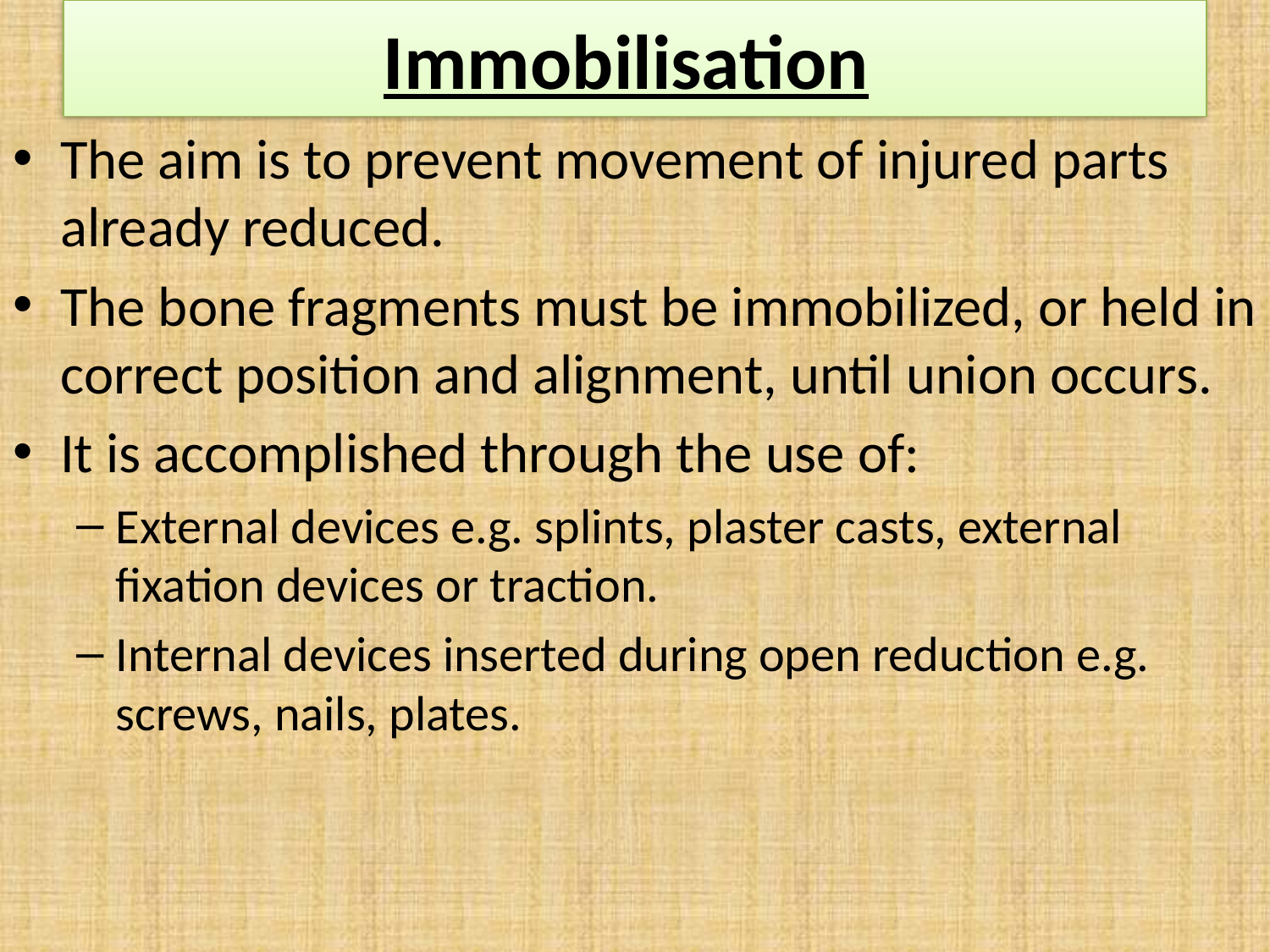

# Immobilisation
The aim is to prevent movement of injured parts already reduced.
The bone fragments must be immobilized, or held in correct position and alignment, until union occurs.
It is accomplished through the use of:
External devices e.g. splints, plaster casts, external fixation devices or traction.
Internal devices inserted during open reduction e.g. screws, nails, plates.